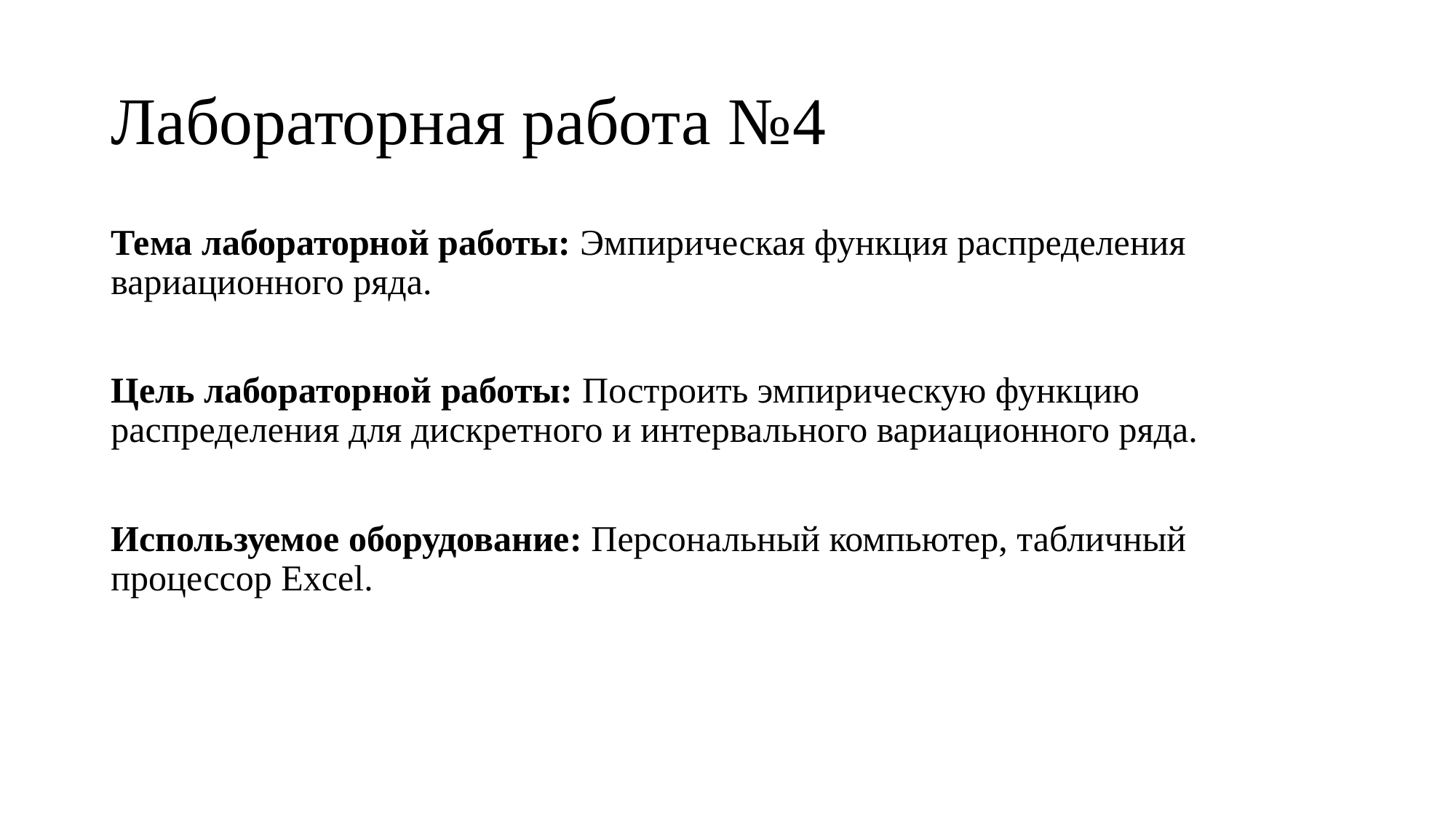

# Лабораторная работа №4
Тема лабораторной работы: Эмпирическая функция распределения вариационного ряда.

Цель лабораторной работы: Построить эмпирическую функцию распределения для дискретного и интервального вариационного ряда.

Используемое оборудование: Персональный компьютер, табличный процессор Excel.